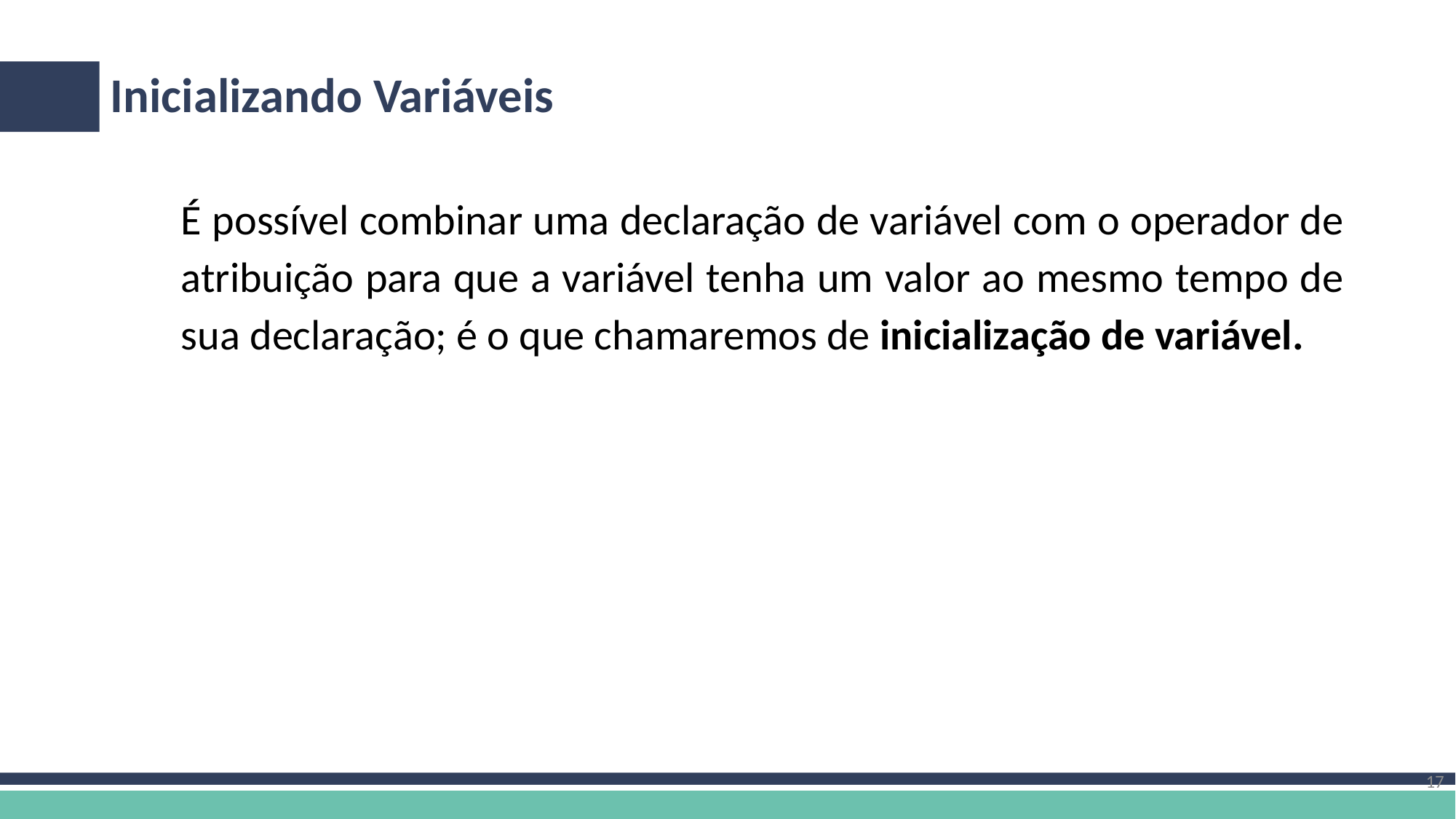

# Inicializando Variáveis
É possível combinar uma declaração de variável com o operador de atribuição para que a variável tenha um valor ao mesmo tempo de sua declaração; é o que chamaremos de inicialização de variável.
17